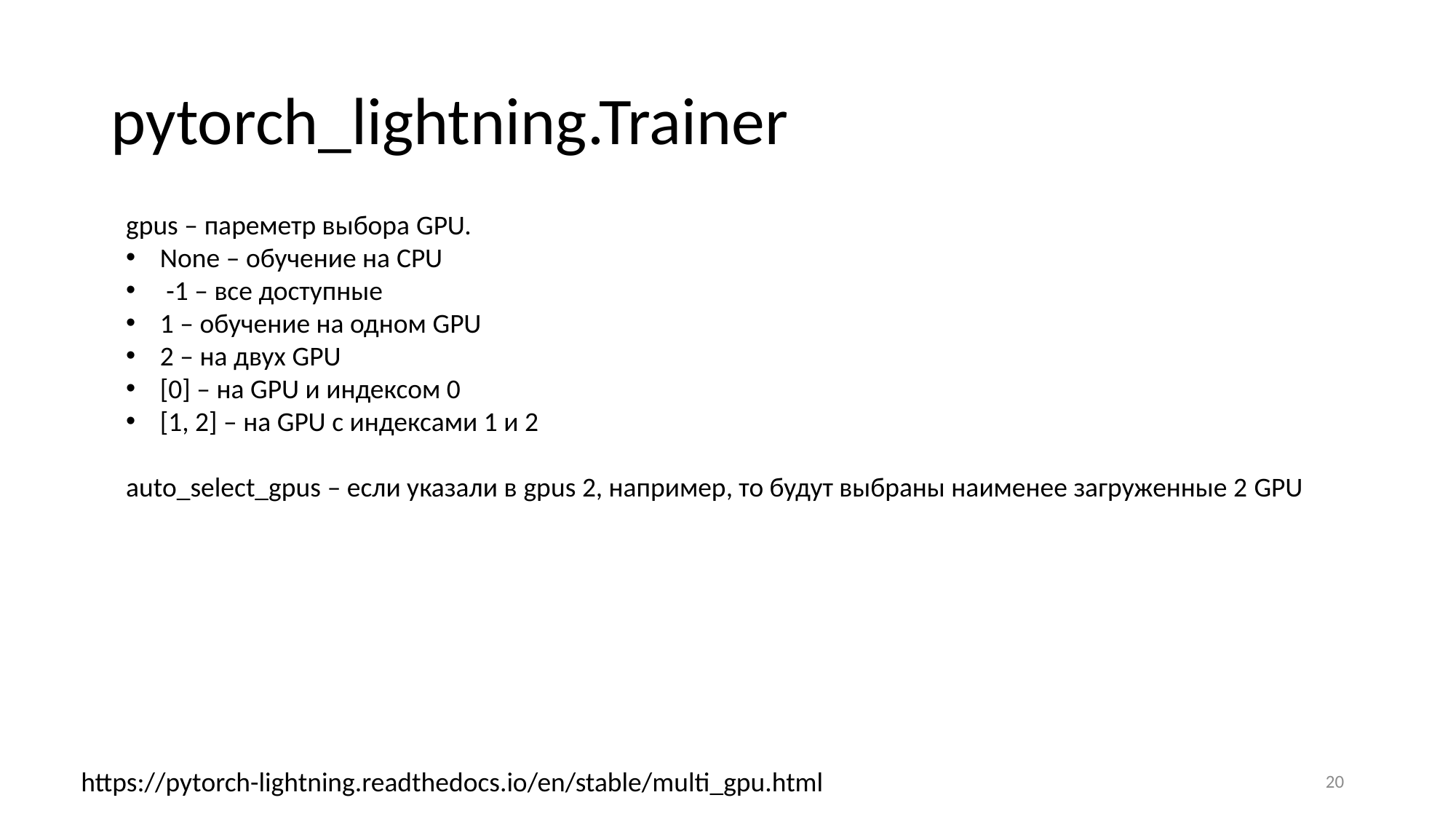

# pytorch_lightning.Trainer
gpus – пареметр выбора GPU.
None – обучение на CPU
 -1 – все доступные
1 – обучение на одном GPU
2 – на двух GPU
[0] – на GPU и индексом 0
[1, 2] – на GPU с индексами 1 и 2

auto_select_gpus – если указали в gpus 2, например, то будут выбраны наименее загруженные 2 GPU

https://pytorch-lightning.readthedocs.io/en/stable/multi_gpu.html
20